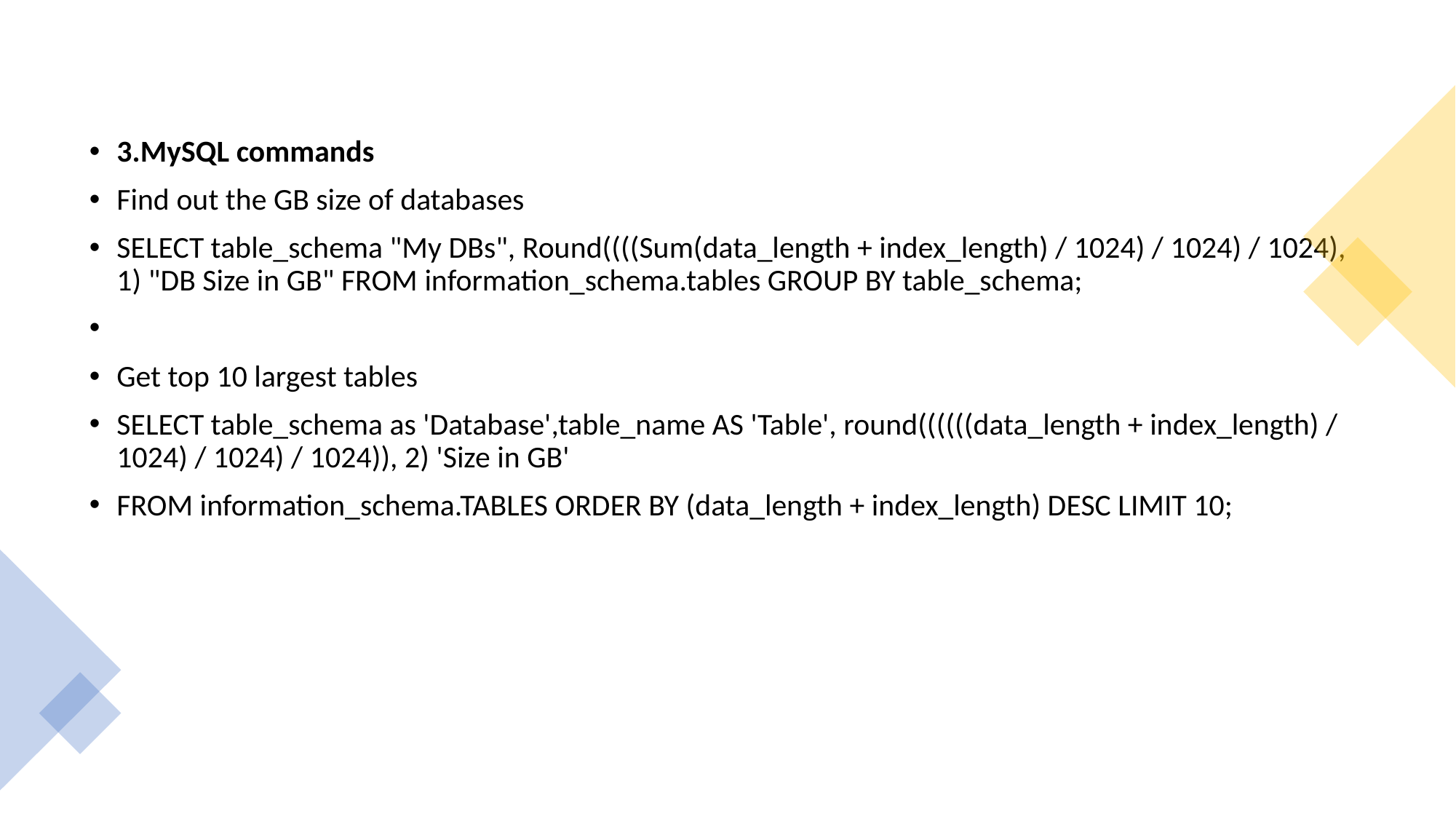

3.MySQL commands
Find out the GB size of databases
SELECT table_schema "My DBs", Round((((Sum(data_length + index_length) / 1024) / 1024) / 1024), 1) "DB Size in GB" FROM information_schema.tables GROUP BY table_schema;

Get top 10 largest tables
SELECT table_schema as 'Database',table_name AS 'Table', round((((((data_length + index_length) / 1024) / 1024) / 1024)), 2) 'Size in GB'
FROM information_schema.TABLES ORDER BY (data_length + index_length) DESC LIMIT 10;